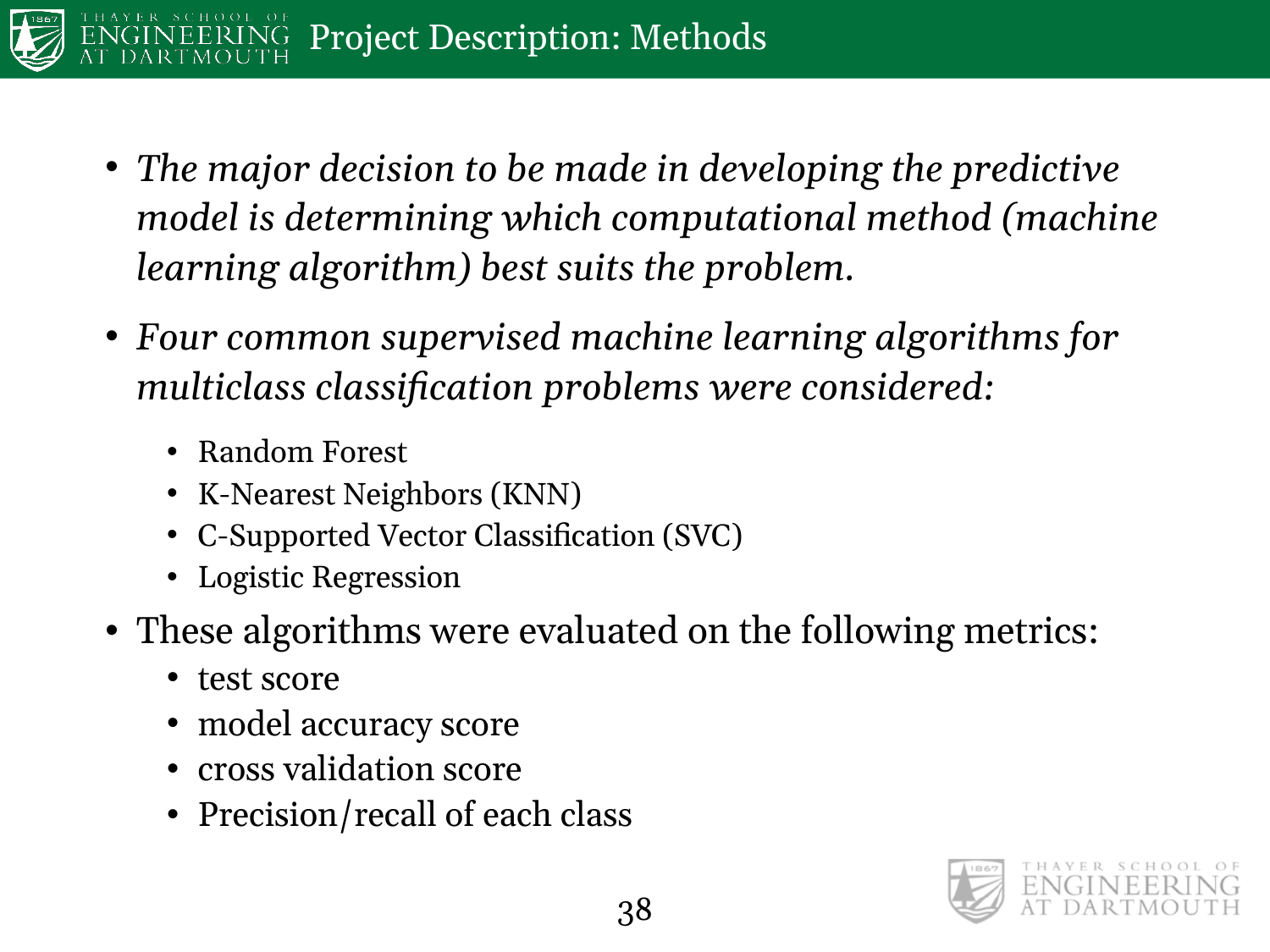

# Project Description: Methods
The major decision to be made in developing the predictive model is determining which computational method (machine learning algorithm) best suits the problem.
Four common supervised machine learning algorithms for multiclass classification problems were considered:
Random Forest
K-Nearest Neighbors (KNN)
C-Supported Vector Classification (SVC)
Logistic Regression
These algorithms were evaluated on the following metrics:
test score
model accuracy score
cross validation score
Precision/recall of each class

38